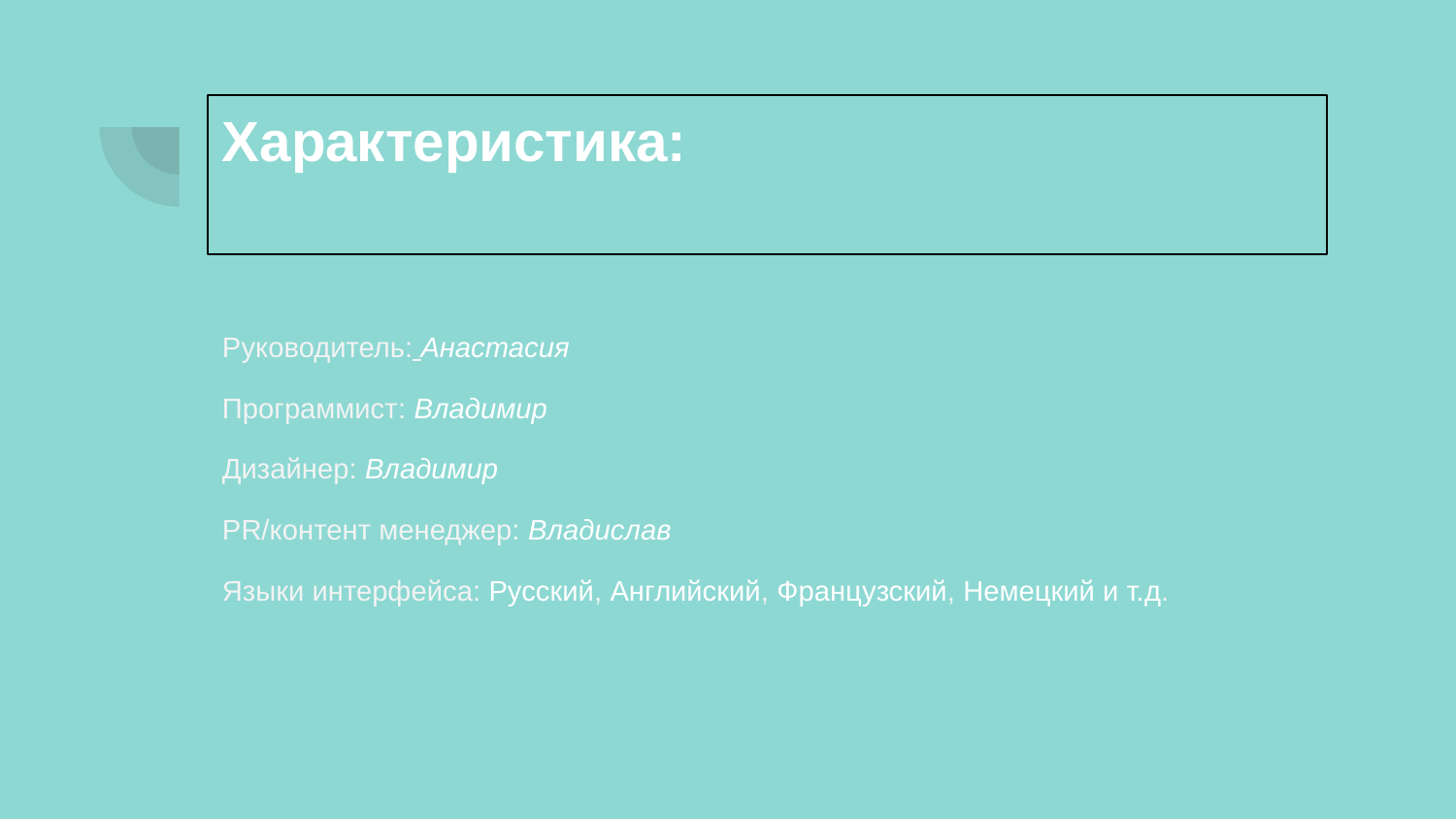

# Характеристика:
Руководитель: Анастасия
Программист: Владимир
Дизайнер: Владимир
PR/контент менеджер: Владислав
Языки интерфейса: Русский, Английский, Французский, Немецкий и т.д.